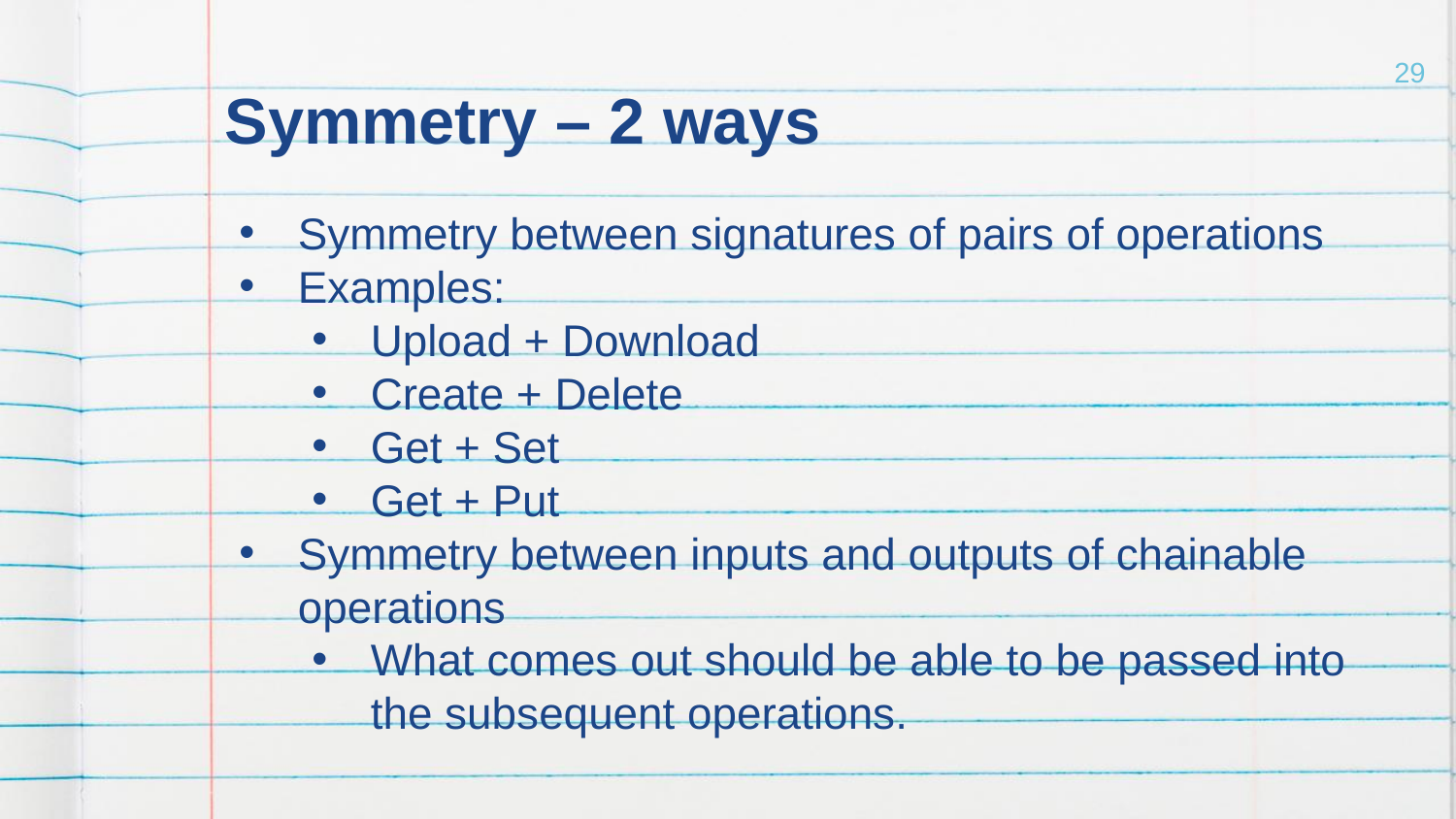

# Symmetry – 2 ways
29
Symmetry between signatures of pairs of operations
Examples:
Upload + Download
Create + Delete
Get + Set
Get + Put
Symmetry between inputs and outputs of chainable operations
What comes out should be able to be passed into the subsequent operations.